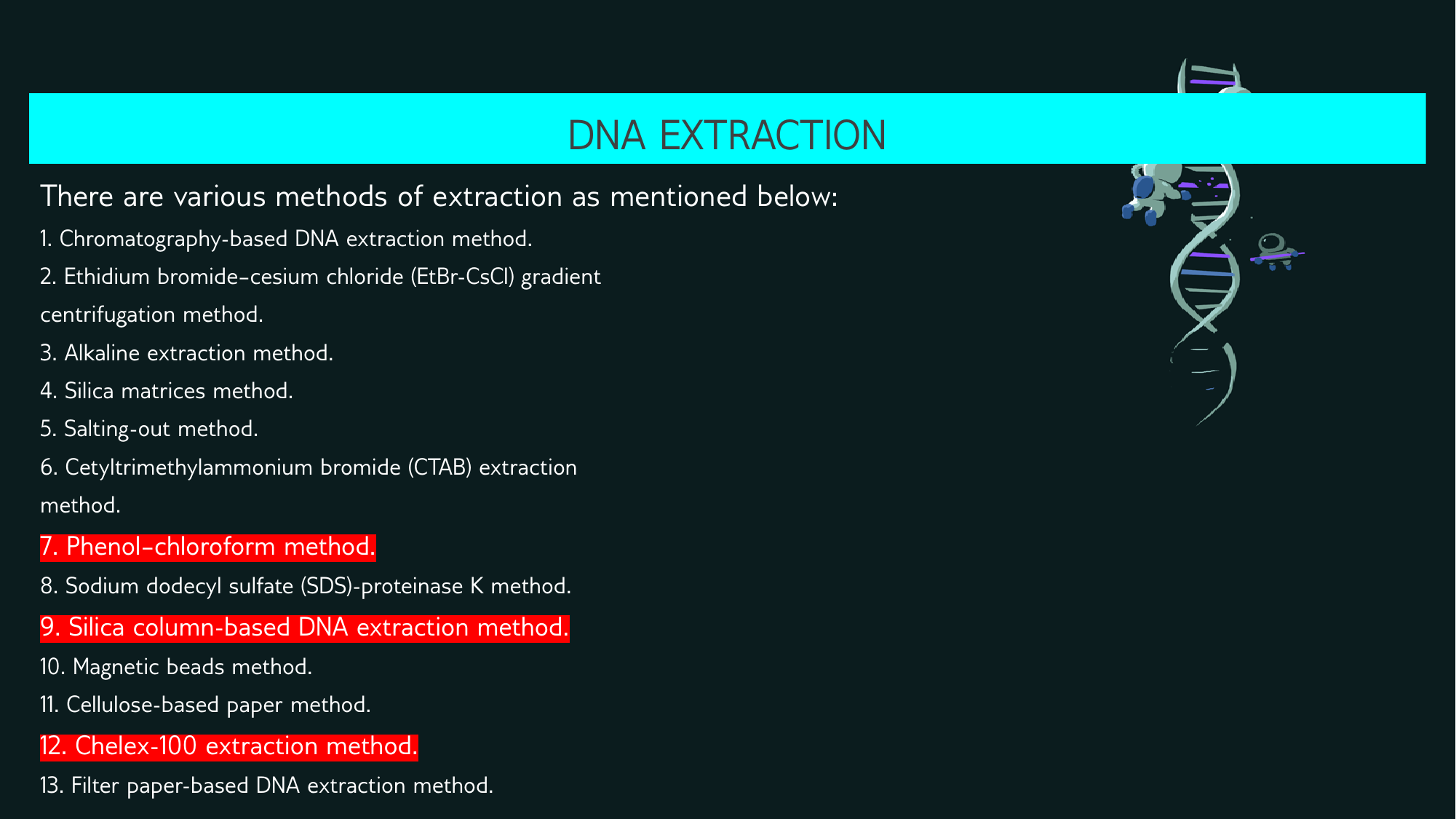

# DNA Extraction
There are various methods of extraction as mentioned below:
1. Chromatography-based DNA extraction method.
2. Ethidium bromide–cesium chloride (EtBr-CsCl) gradient
centrifugation method.
3. Alkaline extraction method.
4. Silica matrices method.
5. Salting-out method.
6. Cetyltrimethylammonium bromide (CTAB) extraction
method.
7. Phenol–chloroform method.
8. Sodium dodecyl sulfate (SDS)-proteinase K method.
9. Silica column-based DNA extraction method.
10. Magnetic beads method.
11. Cellulose-based paper method.
12. Chelex-100 extraction method.
13. Filter paper-based DNA extraction method.